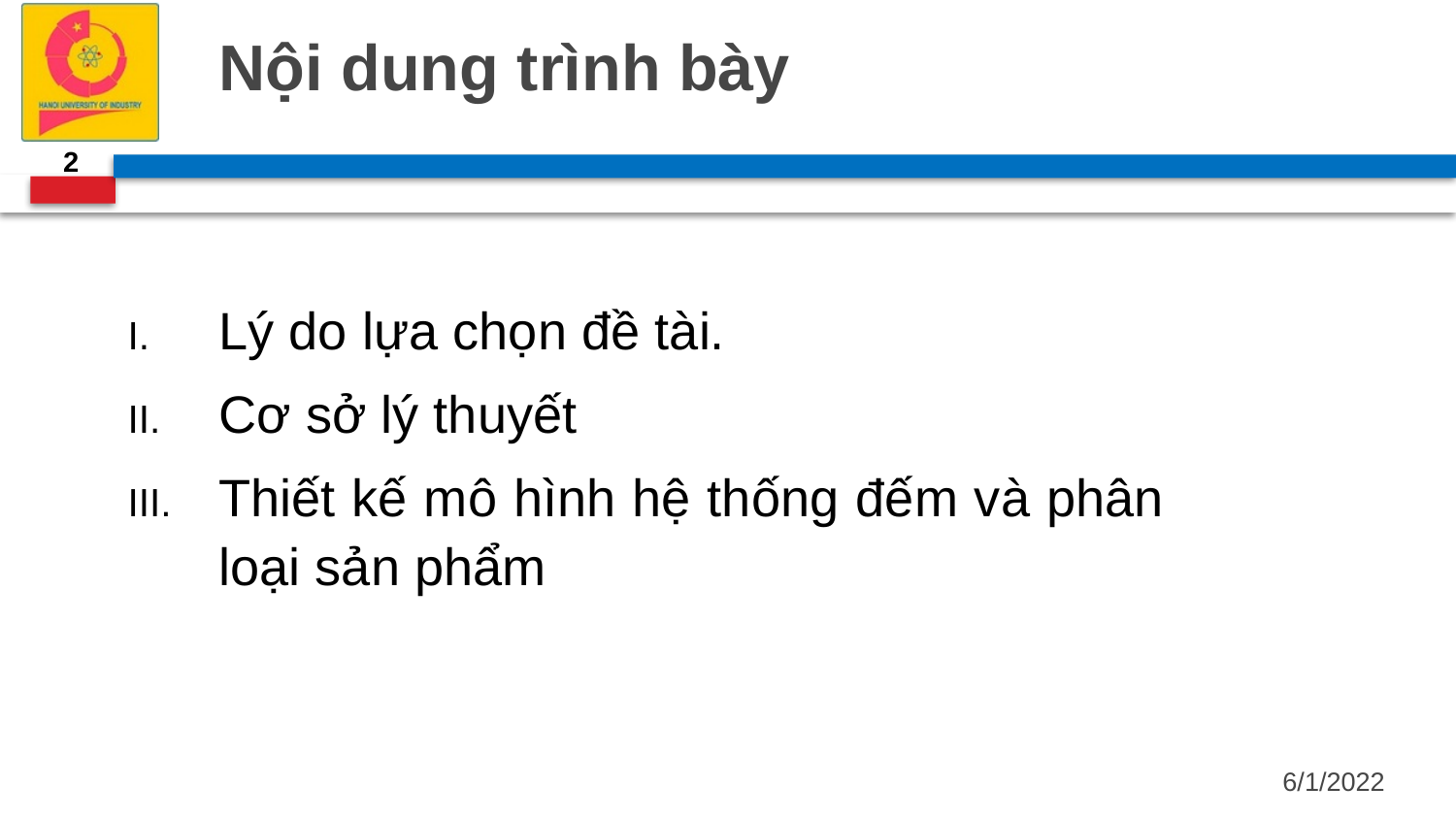

# Nội dung trình bày
2
Lý do lựa chọn đề tài.
Cơ sở lý thuyết
Thiết kế mô hình hệ thống đếm và phân loại sản phẩm

6/1/2022